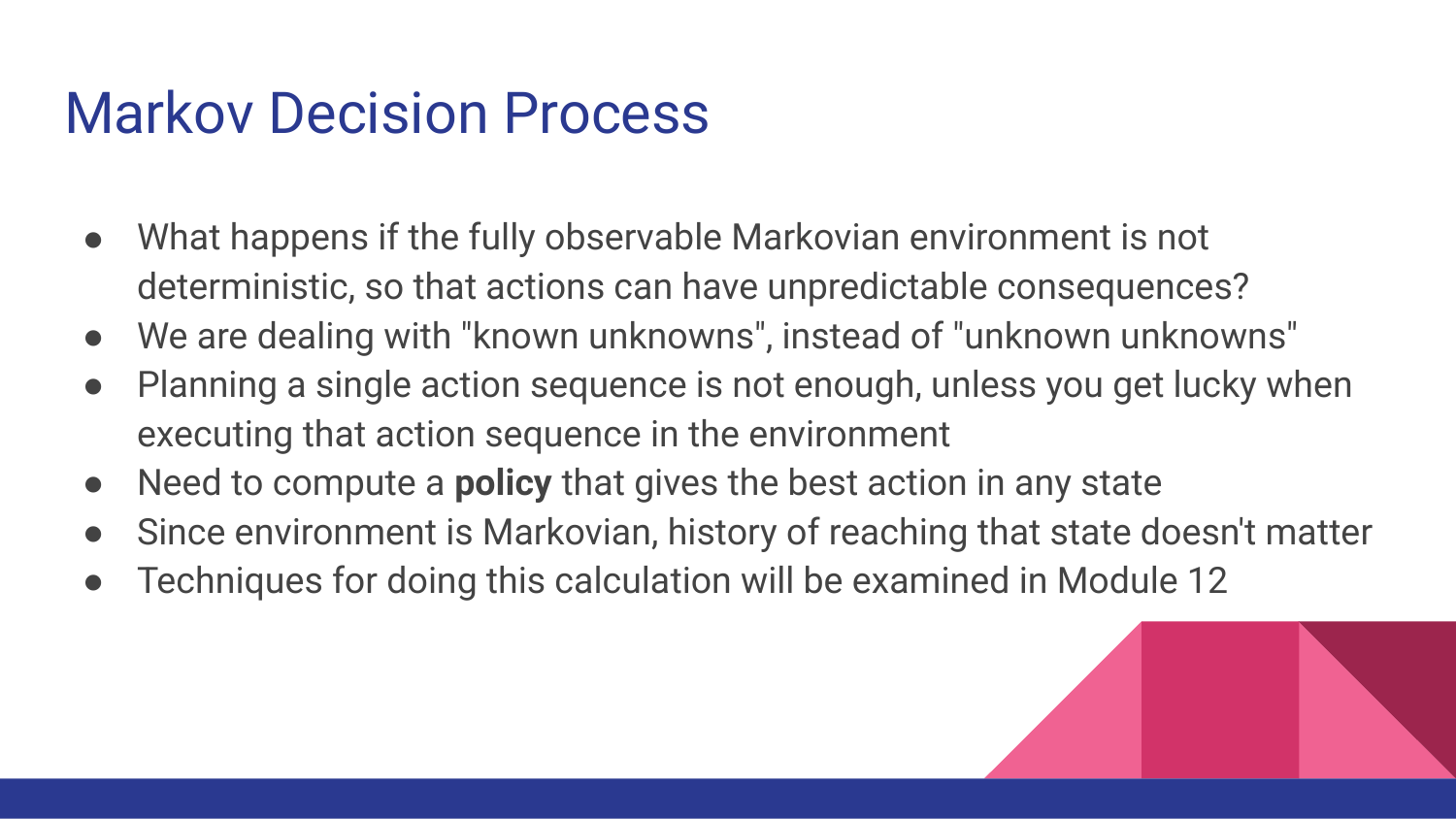

# Markov Decision Process
What happens if the fully observable Markovian environment is not deterministic, so that actions can have unpredictable consequences?
We are dealing with "known unknowns", instead of "unknown unknowns"
Planning a single action sequence is not enough, unless you get lucky when executing that action sequence in the environment
Need to compute a policy that gives the best action in any state
Since environment is Markovian, history of reaching that state doesn't matter
Techniques for doing this calculation will be examined in Module 12